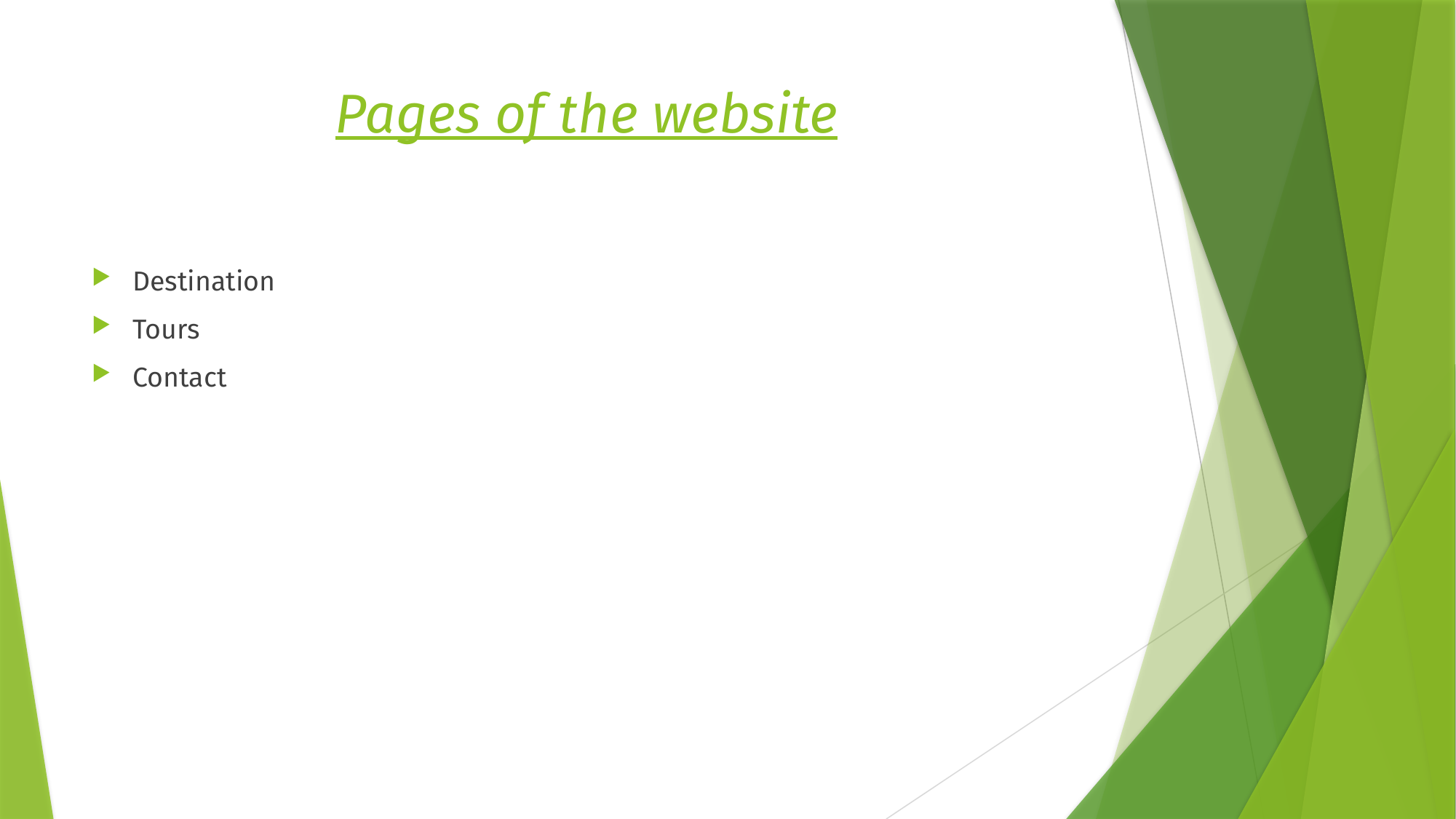

# Pages of the website
Destination
Tours
Contact